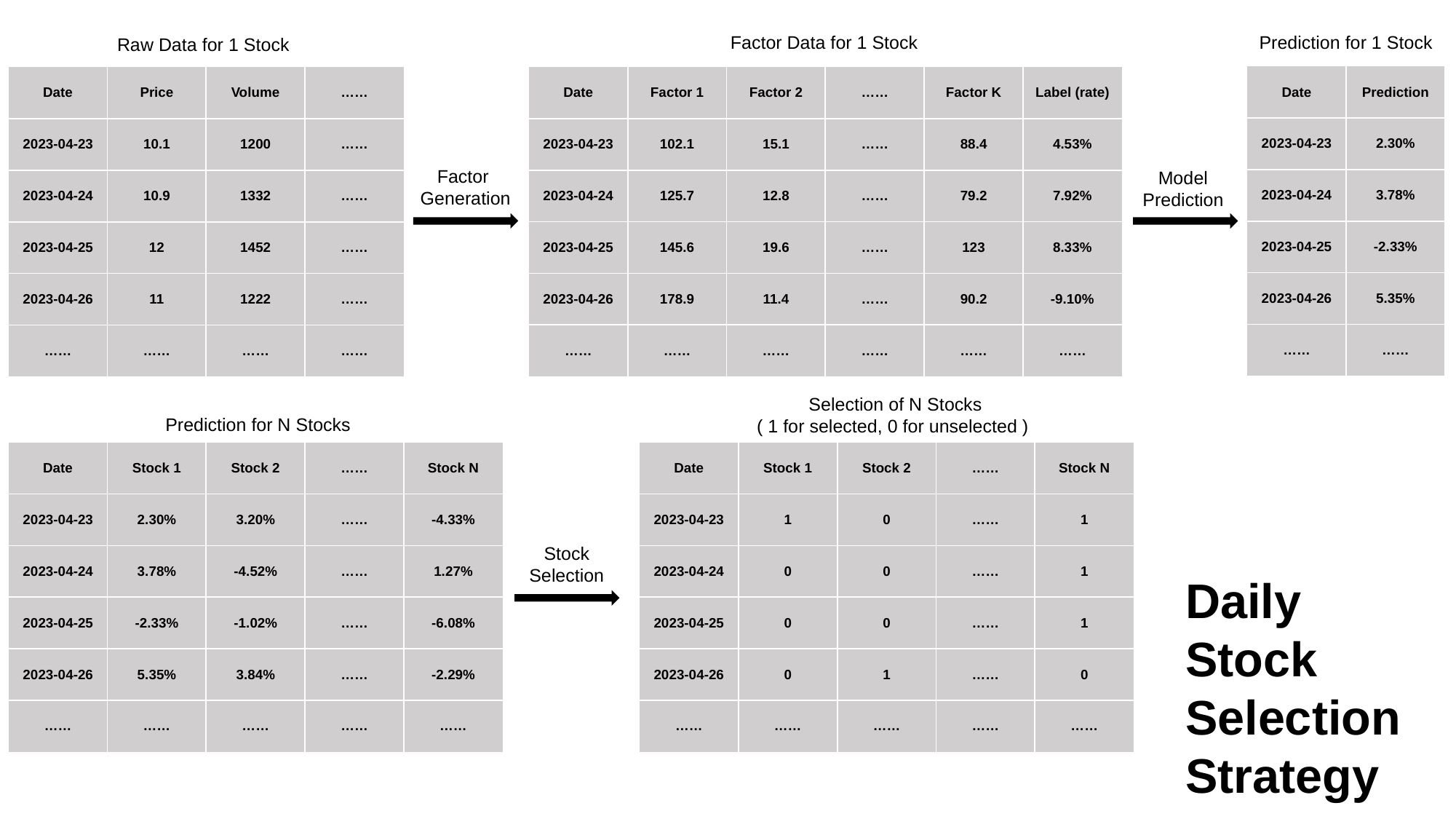

Factor Data for 1 Stock
Prediction for 1 Stock
Raw Data for 1 Stock
| Date | Prediction |
| --- | --- |
| 2023-04-23 | 2.30% |
| 2023-04-24 | 3.78% |
| 2023-04-25 | -2.33% |
| 2023-04-26 | 5.35% |
| …… | …… |
| Date | Factor 1 | Factor 2 | …… | Factor K | Label (rate) |
| --- | --- | --- | --- | --- | --- |
| 2023-04-23 | 102.1 | 15.1 | …… | 88.4 | 4.53% |
| 2023-04-24 | 125.7 | 12.8 | …… | 79.2 | 7.92% |
| 2023-04-25 | 145.6 | 19.6 | …… | 123 | 8.33% |
| 2023-04-26 | 178.9 | 11.4 | …… | 90.2 | -9.10% |
| …… | …… | …… | …… | …… | …… |
| Date | Price | Volume | …… |
| --- | --- | --- | --- |
| 2023-04-23 | 10.1 | 1200 | …… |
| 2023-04-24 | 10.9 | 1332 | …… |
| 2023-04-25 | 12 | 1452 | …… |
| 2023-04-26 | 11 | 1222 | …… |
| …… | …… | …… | …… |
Factor
Generation
Model
Prediction

Selection of N Stocks
 ( 1 for selected, 0 for unselected )
 Prediction for N Stocks
| Date | Stock 1 | Stock 2 | …… | Stock N |
| --- | --- | --- | --- | --- |
| 2023-04-23 | 2.30% | 3.20% | …… | -4.33% |
| 2023-04-24 | 3.78% | -4.52% | …… | 1.27% |
| 2023-04-25 | -2.33% | -1.02% | …… | -6.08% |
| 2023-04-26 | 5.35% | 3.84% | …… | -2.29% |
| …… | …… | …… | …… | …… |
| Date | Stock 1 | Stock 2 | …… | Stock N |
| --- | --- | --- | --- | --- |
| 2023-04-23 | 1 | 0 | …… | 1 |
| 2023-04-24 | 0 | 0 | …… | 1 |
| 2023-04-25 | 0 | 0 | …… | 1 |
| 2023-04-26 | 0 | 1 | …… | 0 |
| …… | …… | …… | …… | …… |
Stock
Selection
Daily Stock Selection Strategy